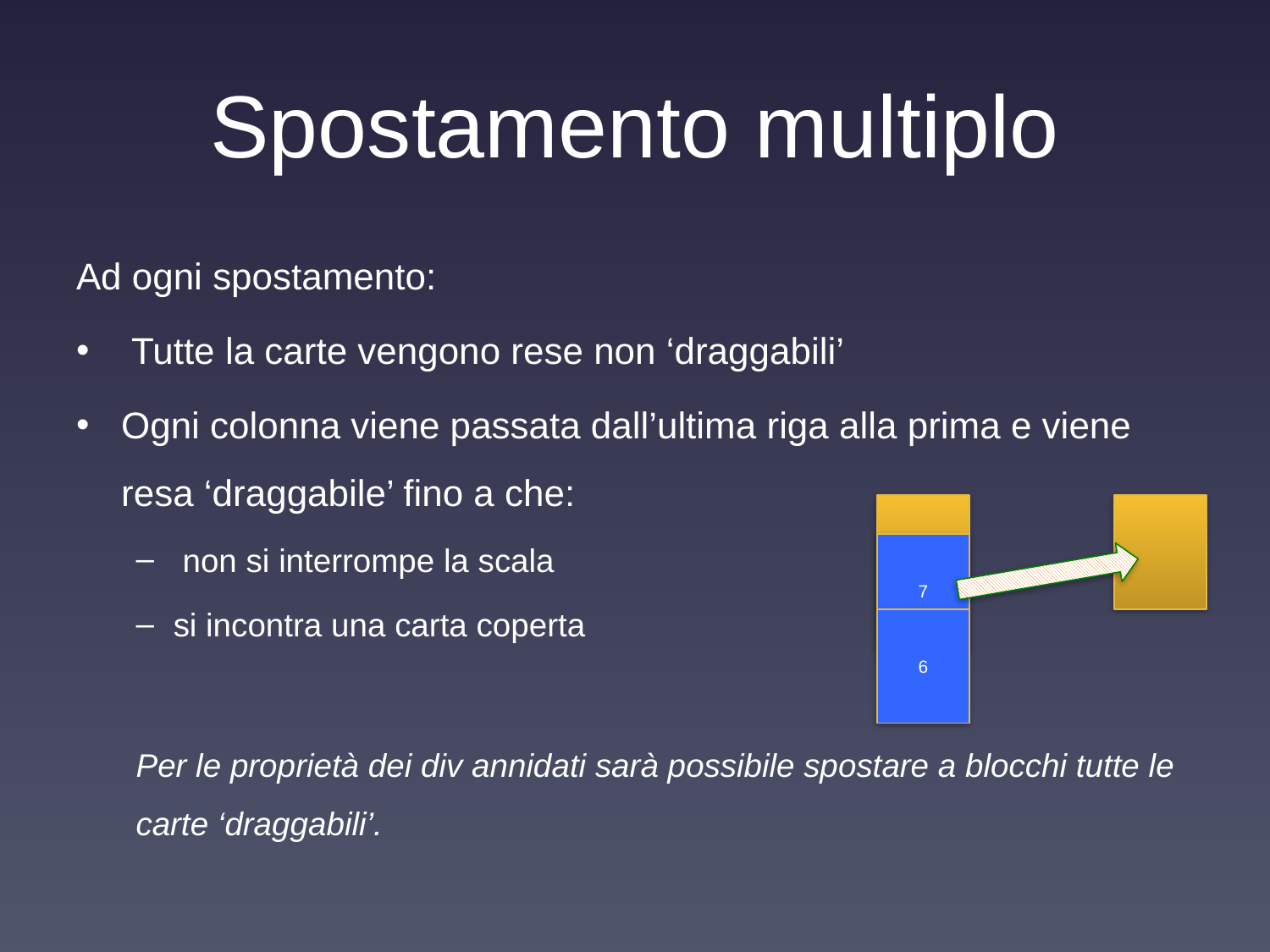

# Spostamento multiplo
Ad ogni spostamento:
 Tutte la carte vengono rese non ‘draggabili’
Ogni colonna viene passata dall’ultima riga alla prima e viene resa ‘draggabile’ fino a che:
 non si interrompe la scala
si incontra una carta coperta

Per le proprietà dei div annidati sarà possibile spostare a blocchi tutte le carte ‘draggabili’.

7

6